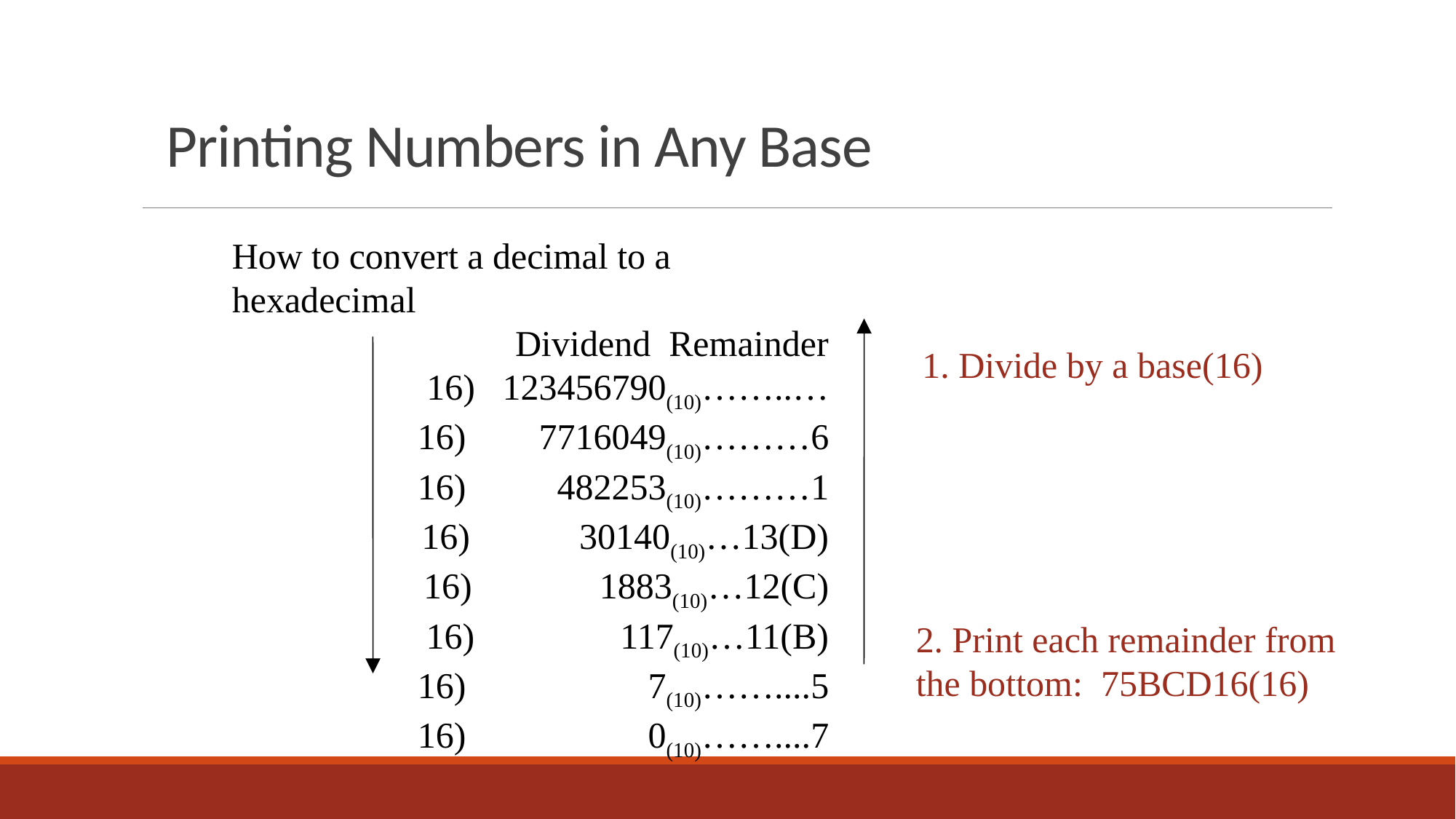

# Printing Numbers in Any Base

How to convert a decimal to a hexadecimal
Dividend  Remainder
16)   123456790(10)……..…
   16)        7716049(10)………6
16)          482253(10)………1
16)            30140(10)…13(D)
16)              1883(10)…12(C)
16)                117(10)…11(B)
16)                    7(10)……....5
16)                    0(10)……....7

1. Divide by a base(16)
2. Print each remainder from
the bottom:  75BCD16(16)